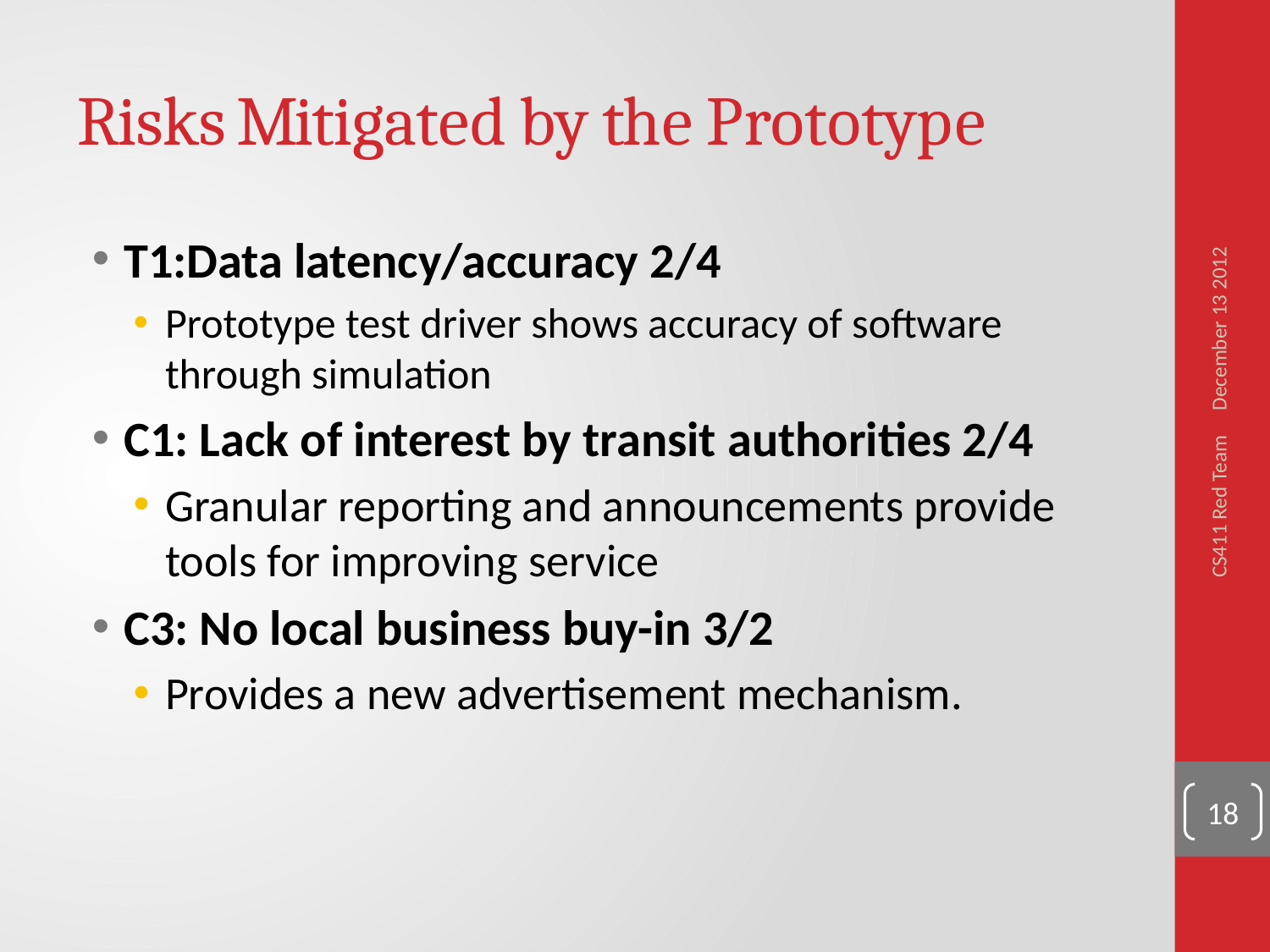

# Risks Mitigated by the Prototype
T1:Data latency/accuracy 2/4
Prototype test driver shows accuracy of software through simulation
C1: Lack of interest by transit authorities 2/4
Granular reporting and announcements provide tools for improving service
C3: No local business buy-in 3/2
Provides a new advertisement mechanism.

December 13 2012
CS411 Red Team
18